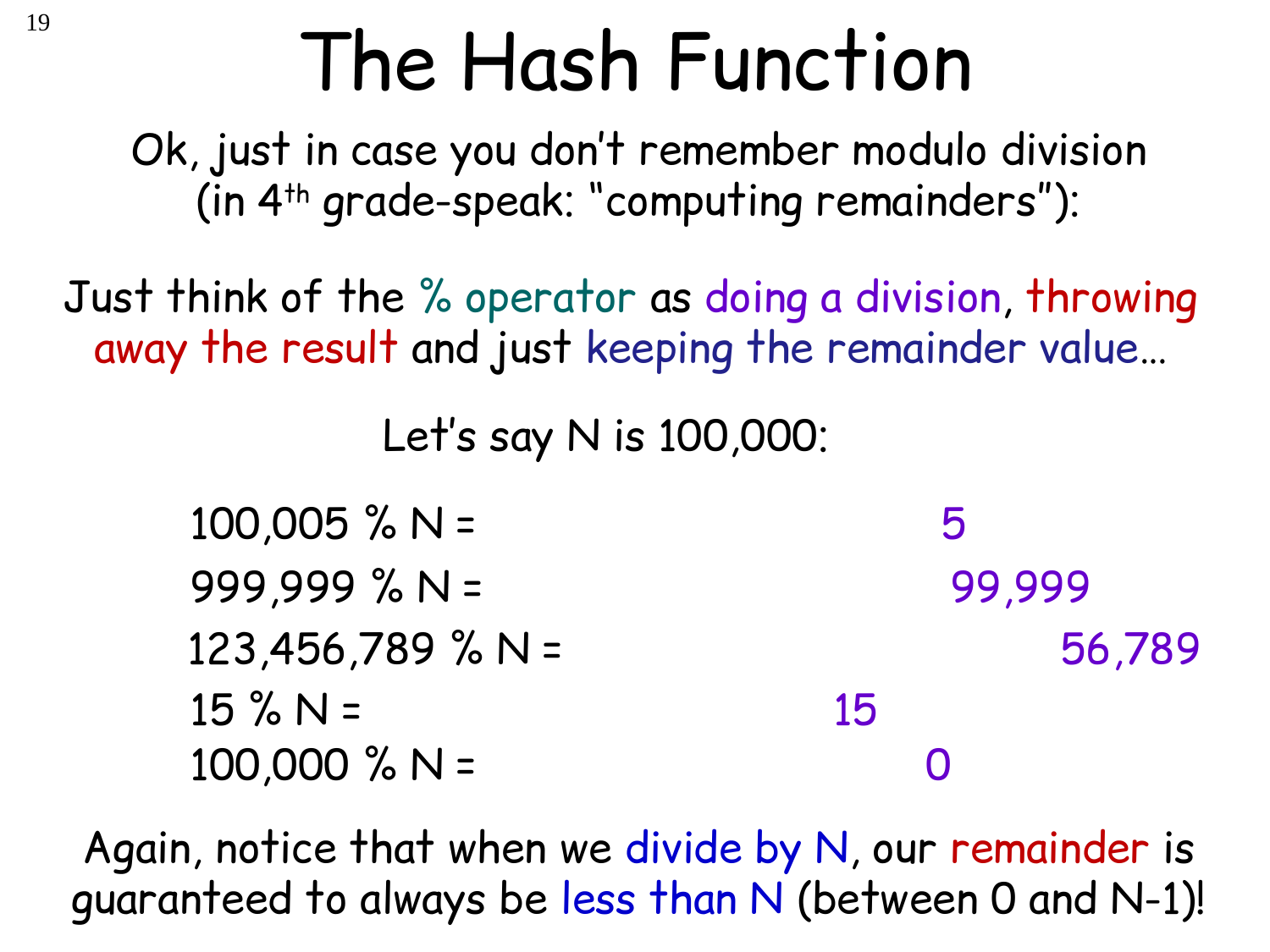

19
# The Hash Function
Ok, just in case you don’t remember modulo division
(in 4th grade-speak: “computing remainders”):
Just think of the % operator as doing a division, throwing away the result and just keeping the remainder value…
Let’s say N is 100,000:

100,005 % N =
1 with a remainder of 5

999,999 % N =
9 with a remainder of 99,999
123,456,789 % N =
123 with a remainder of 56,789

15 % N =
0 with a remainder of 15
100,000 % N =
1 with a remainder of 0

Again, notice that when we divide by N, our remainder is guaranteed to always be less than N (between 0 and N-1)!